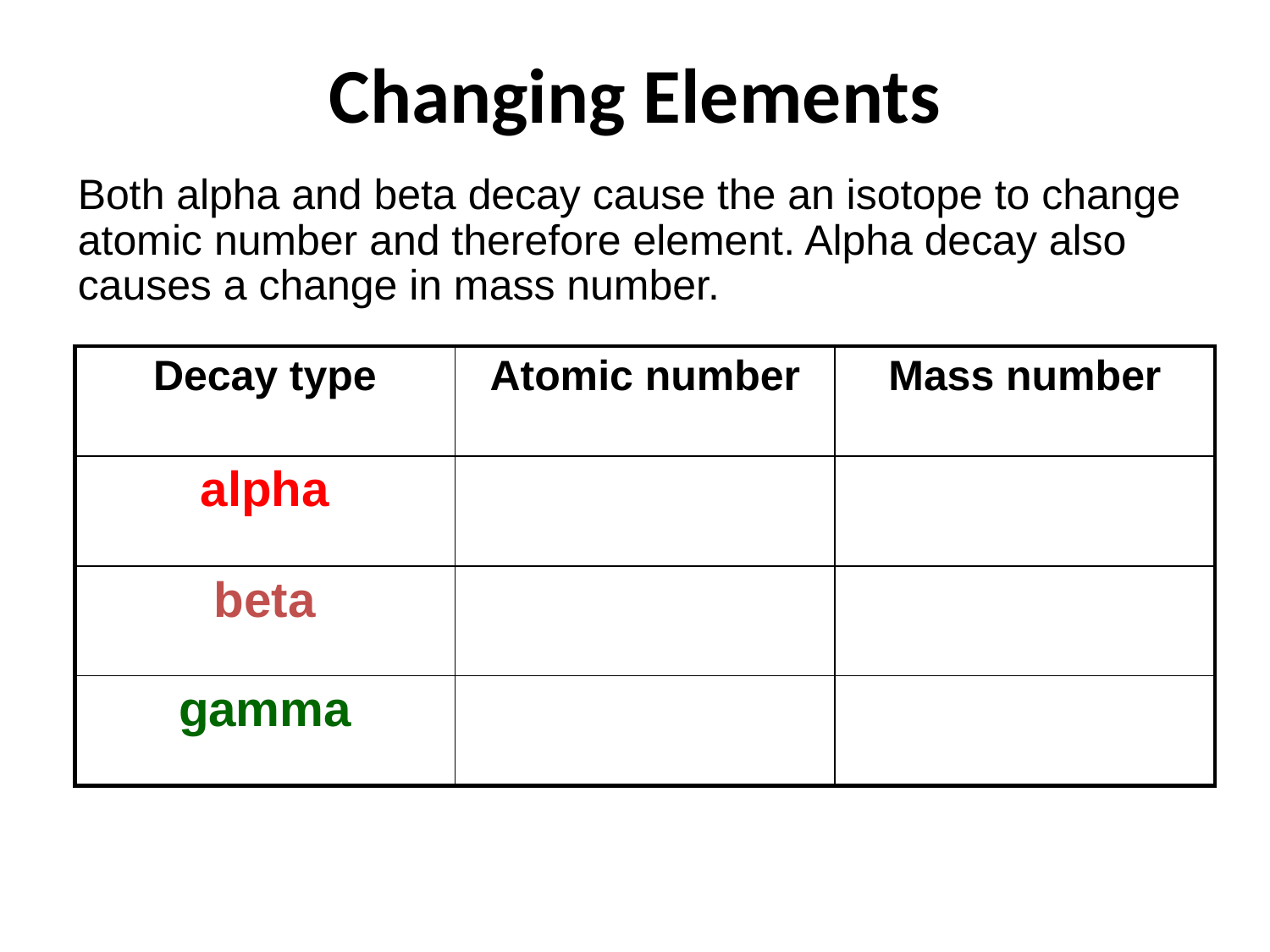

# Changing Elements
Both alpha and beta decay cause the an isotope to change atomic number and therefore element. Alpha decay also causes a change in mass number.
| Decay type | Atomic number | Mass number |
| --- | --- | --- |
| alpha | DOWN by 2 | DOWN by 4 |
| beta | UP by 1 | NO CHANGE |
| gamma | NO CHANGE | NO CHANGE |